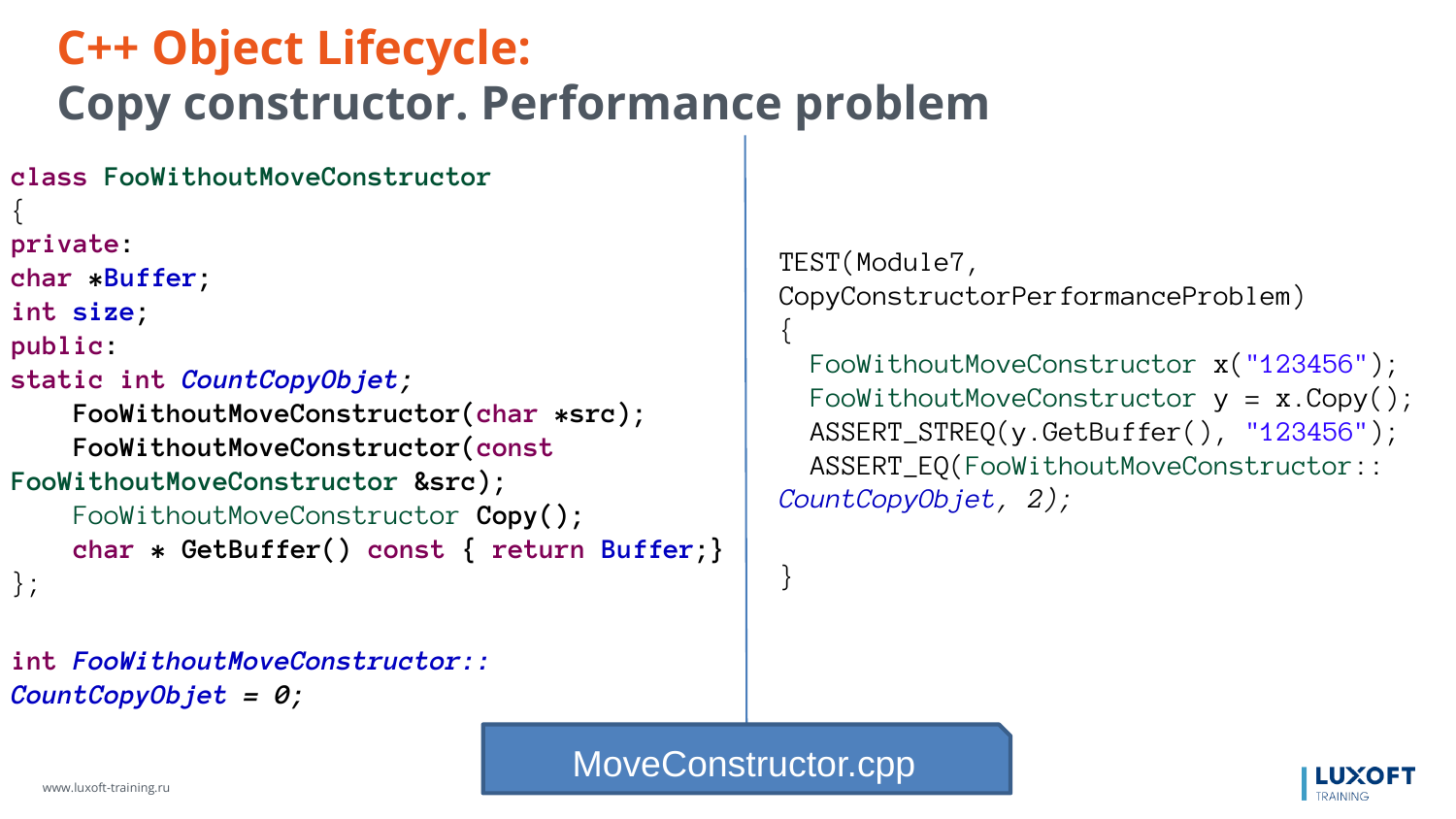

C++ Object Lifecycle:
Copy constructor. Performance problem

class FooWithoutMoveConstructor
{
private:
char *Buffer;
int size;
public:
static int CountCopyObjet;
    FooWithoutMoveConstructor(char *src);
    FooWithoutMoveConstructor(const FooWithoutMoveConstructor &src);
    FooWithoutMoveConstructor Copy();
    char * GetBuffer() const { return Buffer;}
};

int FooWithoutMoveConstructor::
CountCopyObjet = 0;
TEST(Module7,
CopyConstructorPerformanceProblem)
{
  FooWithoutMoveConstructor x("123456");
  FooWithoutMoveConstructor y = x.Copy();
  ASSERT_STREQ(y.GetBuffer(), "123456");
  ASSERT_EQ(FooWithoutMoveConstructor::
CountCopyObjet, 2);

}
MoveConstructor.cpp